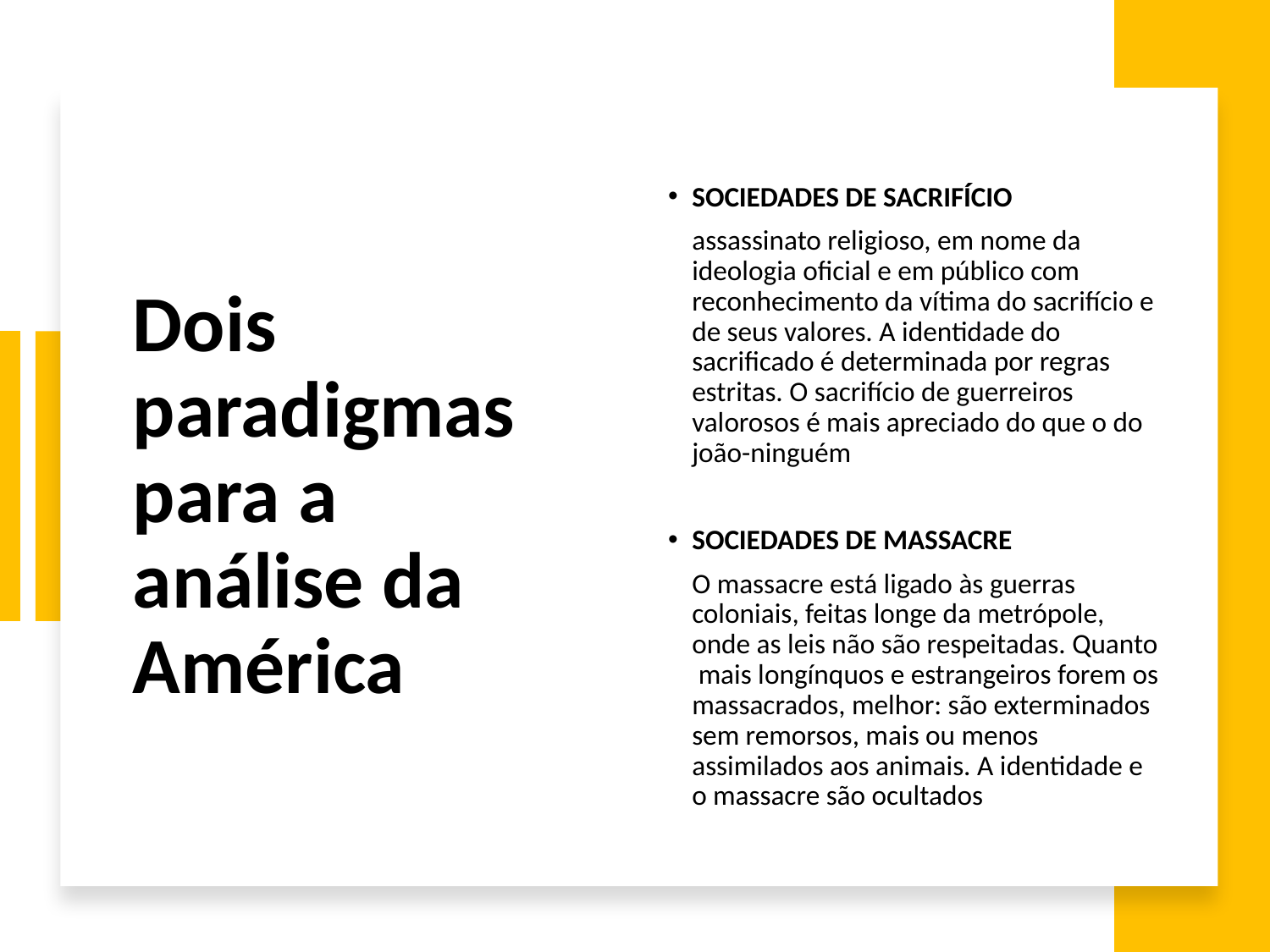

# Dois paradigmas para a análise da América
SOCIEDADES DE SACRIFÍCIO
	assassinato religioso, em nome da ideologia oficial e em público com reconhecimento da vítima do sacrifício e de seus valores. A identidade do sacrificado é determinada por regras estritas. O sacrifício de guerreiros valorosos é mais apreciado do que o do joão-ninguém

SOCIEDADES DE MASSACRE
	O massacre está ligado às guerras coloniais, feitas longe da metrópole, onde as leis não são respeitadas. Quanto  mais longínquos e estrangeiros forem os massacrados, melhor: são exterminados sem remorsos, mais ou menos assimilados aos animais. A identidade e o massacre são ocultados